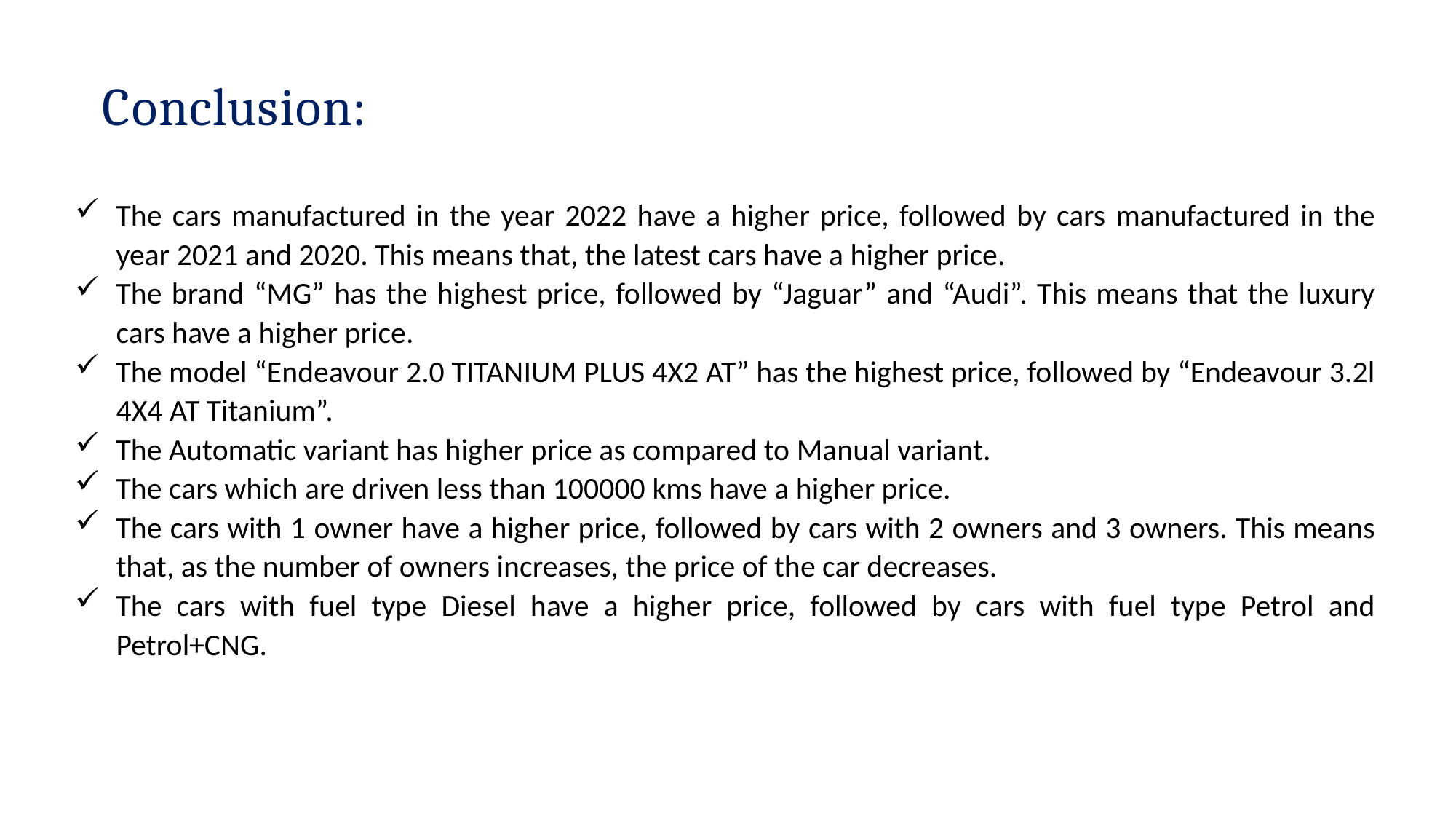

# Conclusion:
The cars manufactured in the year 2022 have a higher price, followed by cars manufactured in the year 2021 and 2020. This means that, the latest cars have a higher price.
The brand “MG” has the highest price, followed by “Jaguar” and “Audi”. This means that the luxury cars have a higher price.
The model “Endeavour 2.0 TITANIUM PLUS 4X2 AT” has the highest price, followed by “Endeavour 3.2l 4X4 AT Titanium”.
The Automatic variant has higher price as compared to Manual variant.
The cars which are driven less than 100000 kms have a higher price.
The cars with 1 owner have a higher price, followed by cars with 2 owners and 3 owners. This means that, as the number of owners increases, the price of the car decreases.
The cars with fuel type Diesel have a higher price, followed by cars with fuel type Petrol and Petrol+CNG.